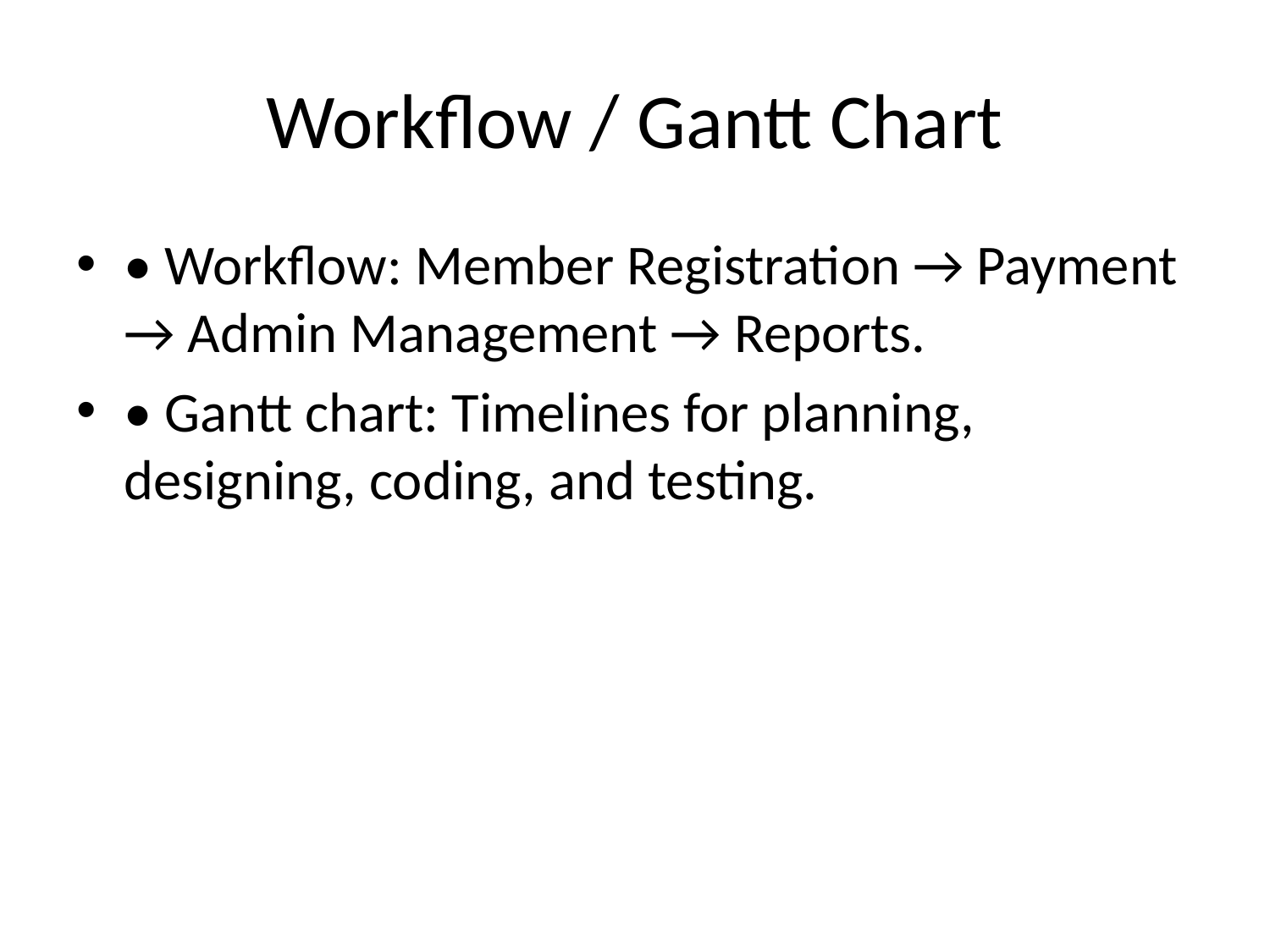

# Workflow / Gantt Chart
• Workflow: Member Registration → Payment → Admin Management → Reports.
• Gantt chart: Timelines for planning, designing, coding, and testing.